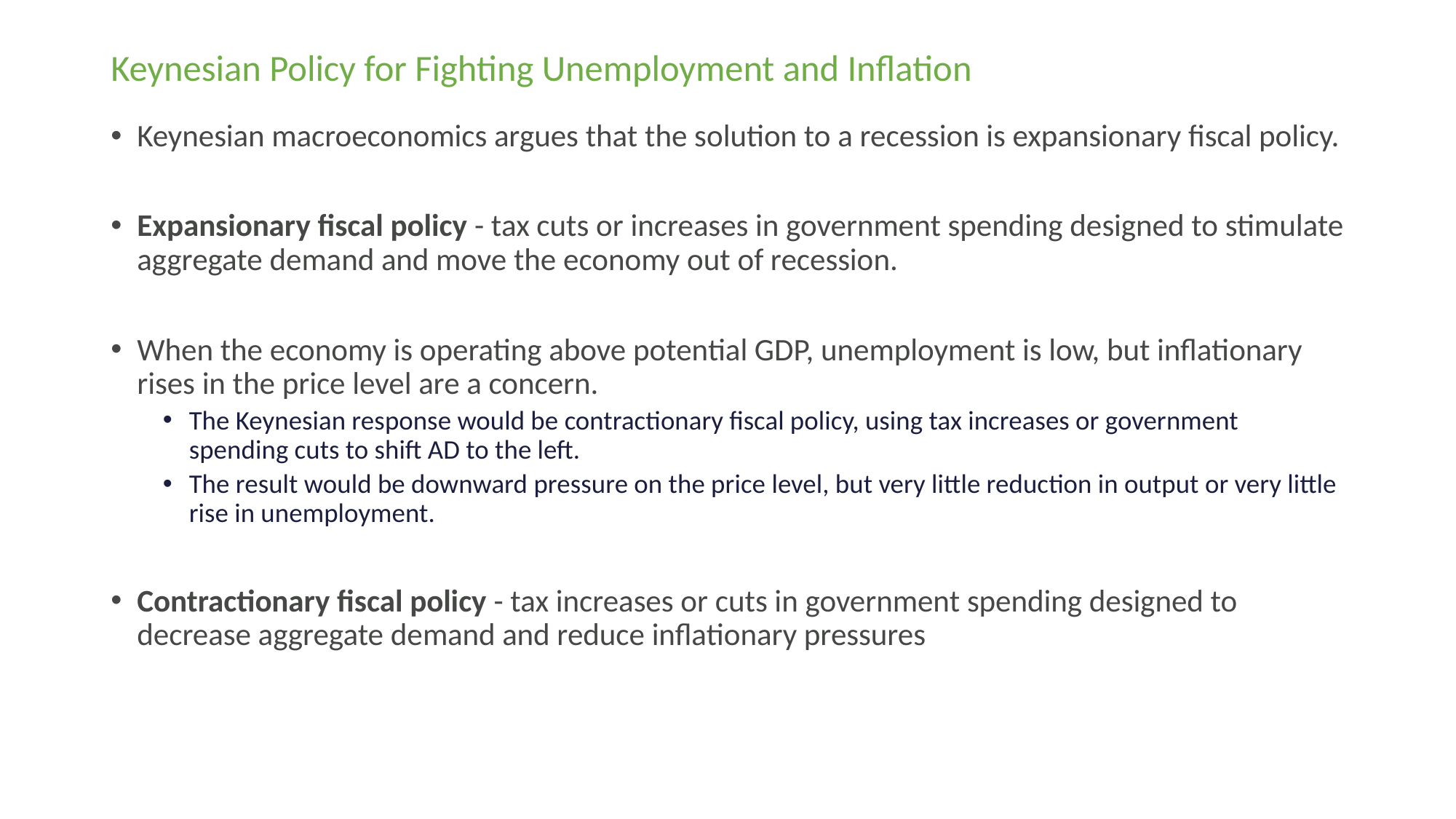

# Keynesian Policy for Fighting Unemployment and Inflation
Keynesian macroeconomics argues that the solution to a recession is expansionary fiscal policy.

Expansionary fiscal policy - tax cuts or increases in government spending designed to stimulate aggregate demand and move the economy out of recession.

When the economy is operating above potential GDP, unemployment is low, but inflationary rises in the price level are a concern.
The Keynesian response would be contractionary fiscal policy, using tax increases or government spending cuts to shift AD to the left.
The result would be downward pressure on the price level, but very little reduction in output or very little rise in unemployment.

Contractionary fiscal policy - tax increases or cuts in government spending designed to decrease aggregate demand and reduce inflationary pressures